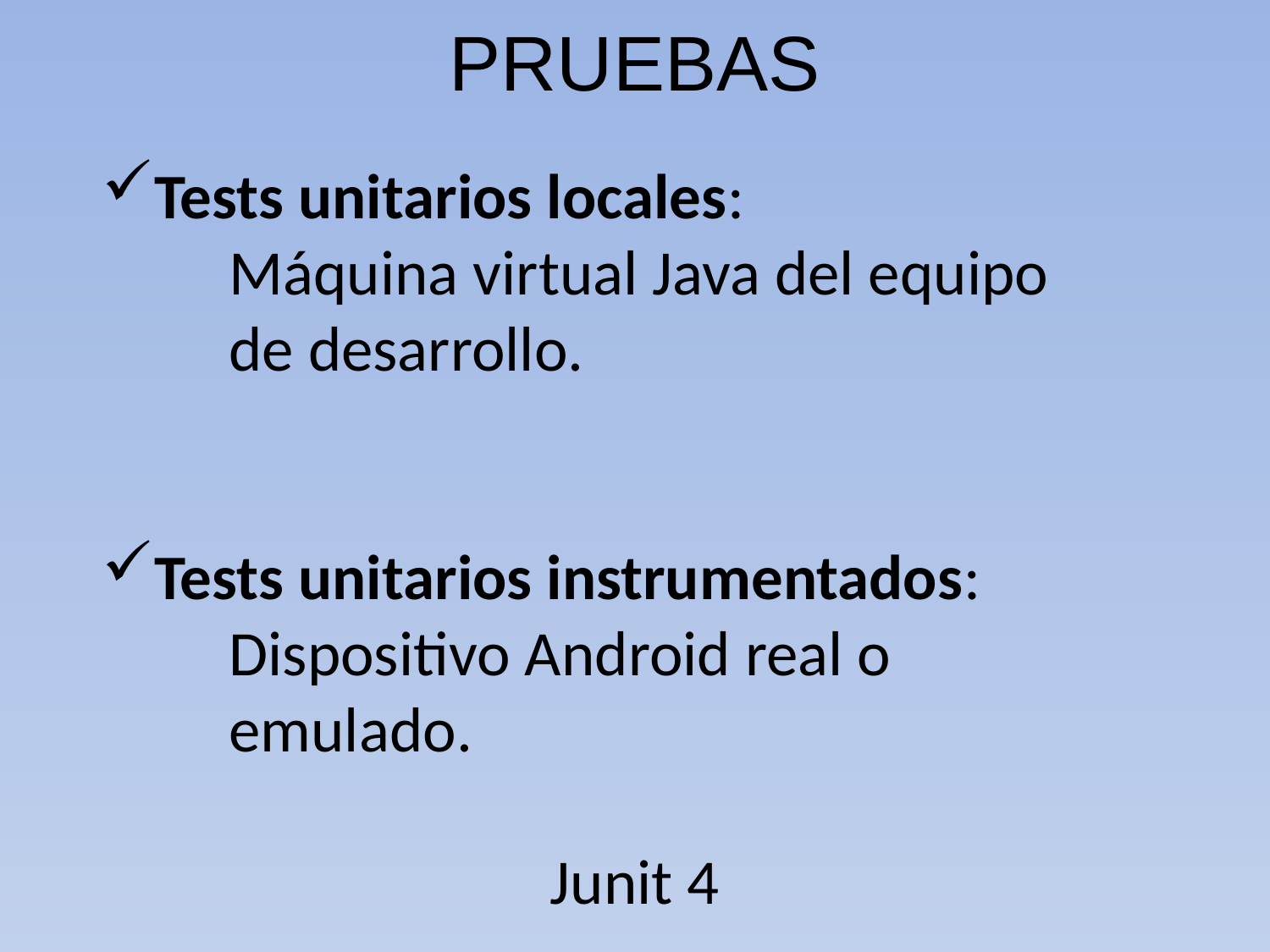

PRUEBAS
Tests unitarios locales:
	Máquina virtual Java del equipo
	de desarrollo.

Tests unitarios instrumentados:
	Dispositivo Android real o
	emulado.

Junit 4